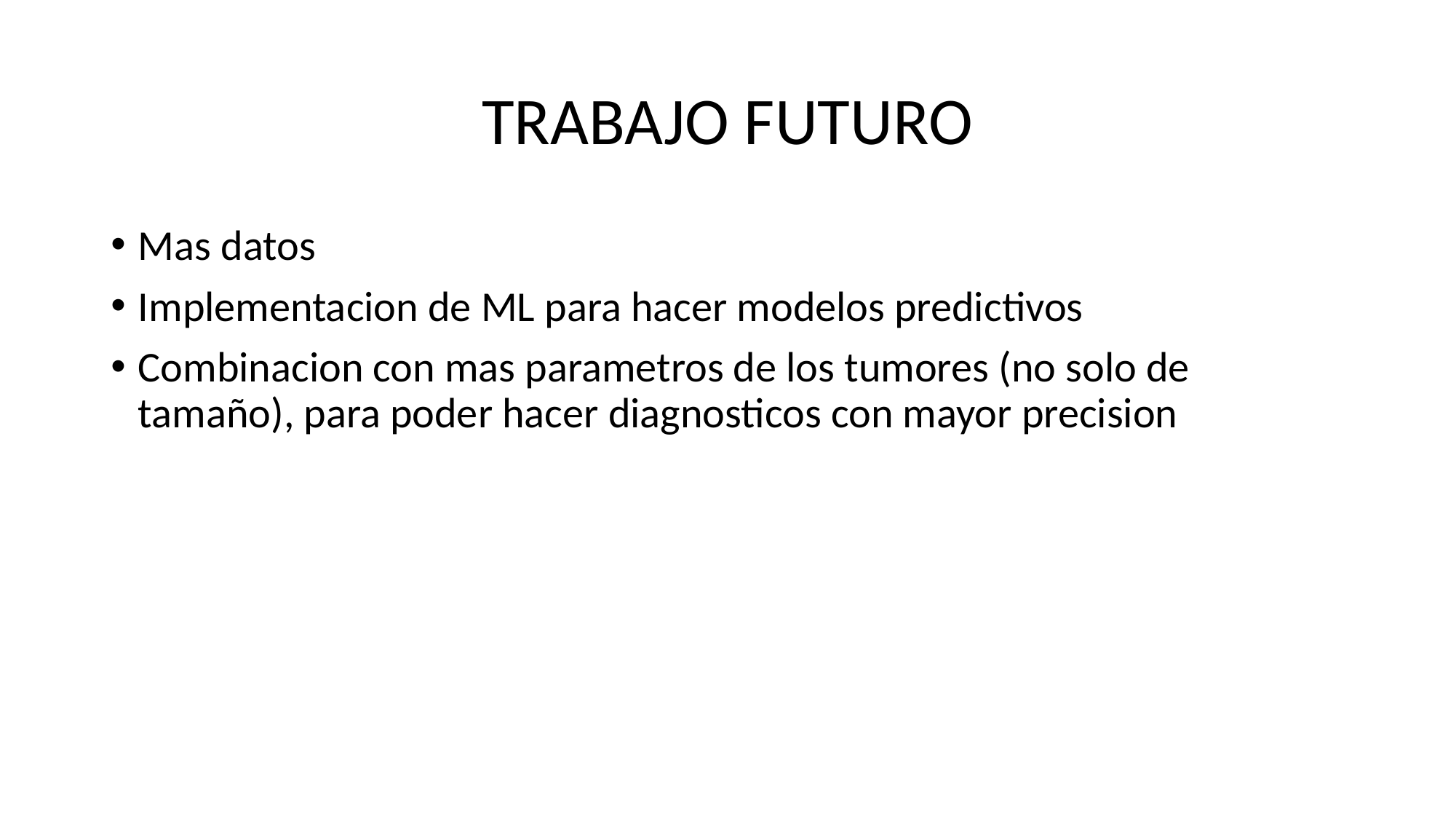

# TRABAJO FUTURO
Mas datos
Implementacion de ML para hacer modelos predictivos
Combinacion con mas parametros de los tumores (no solo de tamaño), para poder hacer diagnosticos con mayor precision